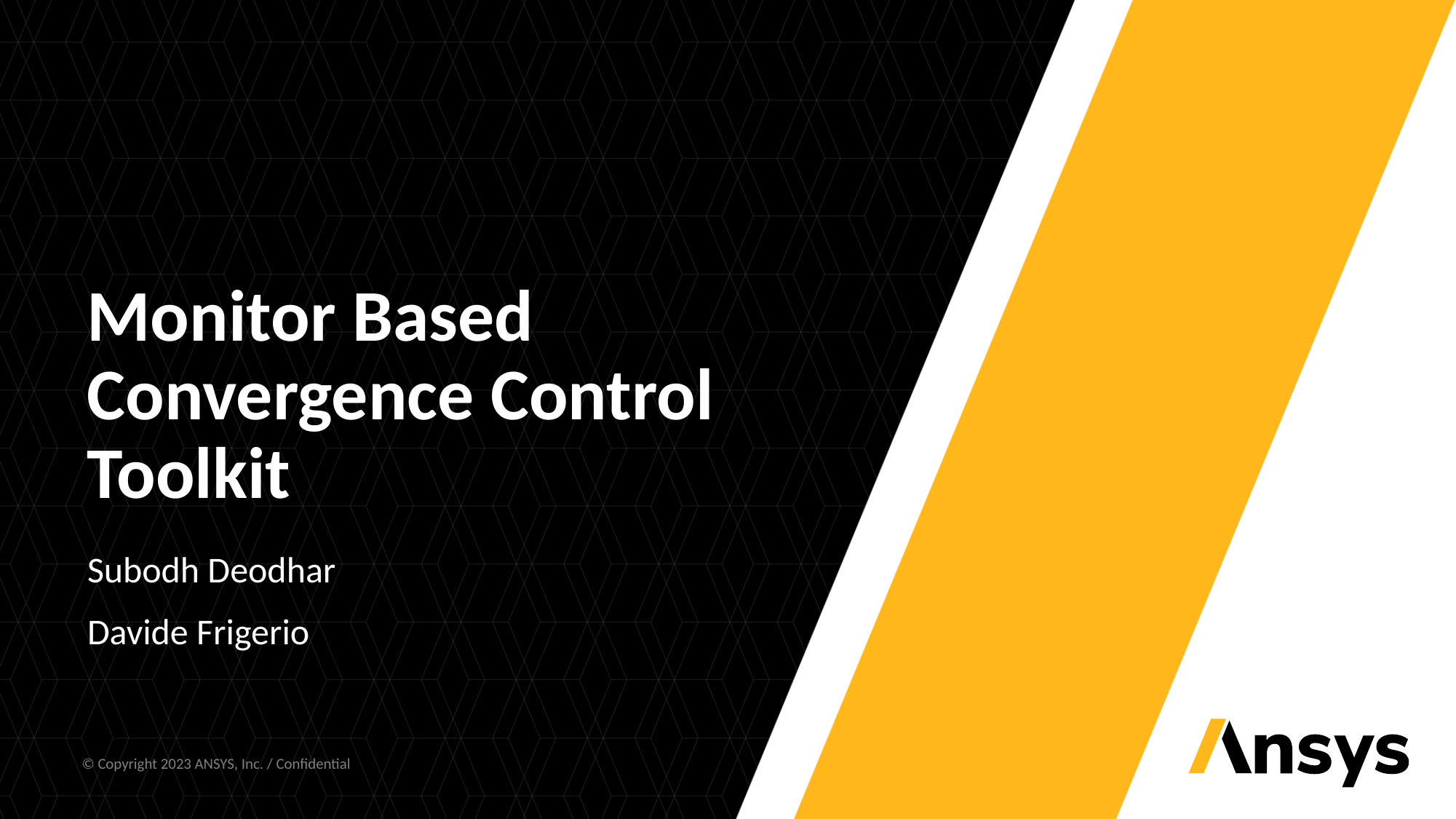

# Monitor Based Convergence Control Toolkit
Subodh Deodhar
Davide Frigerio